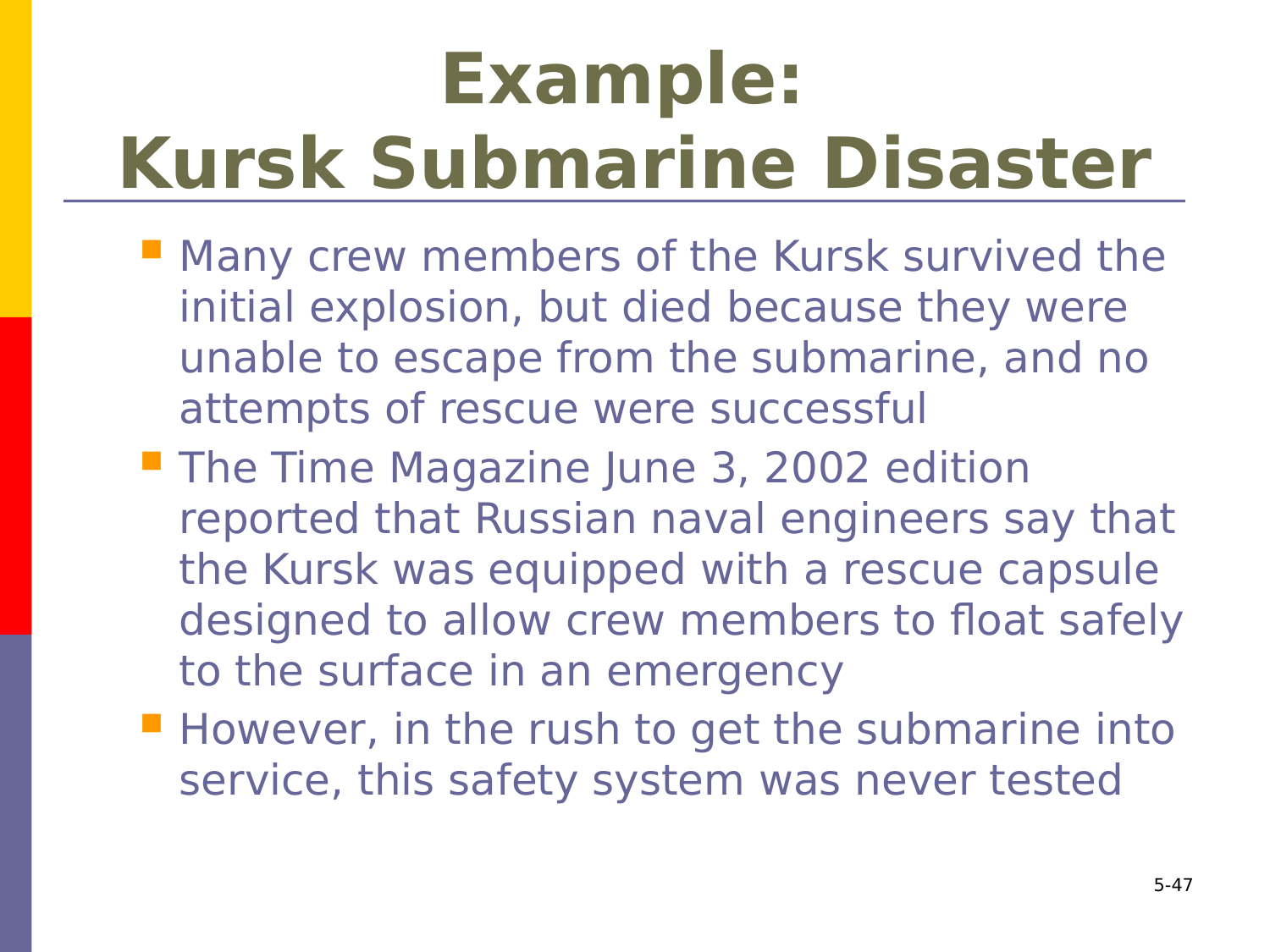

# Example: Kursk Submarine Disaster
Many crew members of the Kursk survived the initial explosion, but died because they were unable to escape from the submarine, and no attempts of rescue were successful
The Time Magazine June 3, 2002 edition reported that Russian naval engineers say that the Kursk was equipped with a rescue capsule designed to allow crew members to float safely to the surface in an emergency
However, in the rush to get the submarine into service, this safety system was never tested
5-47